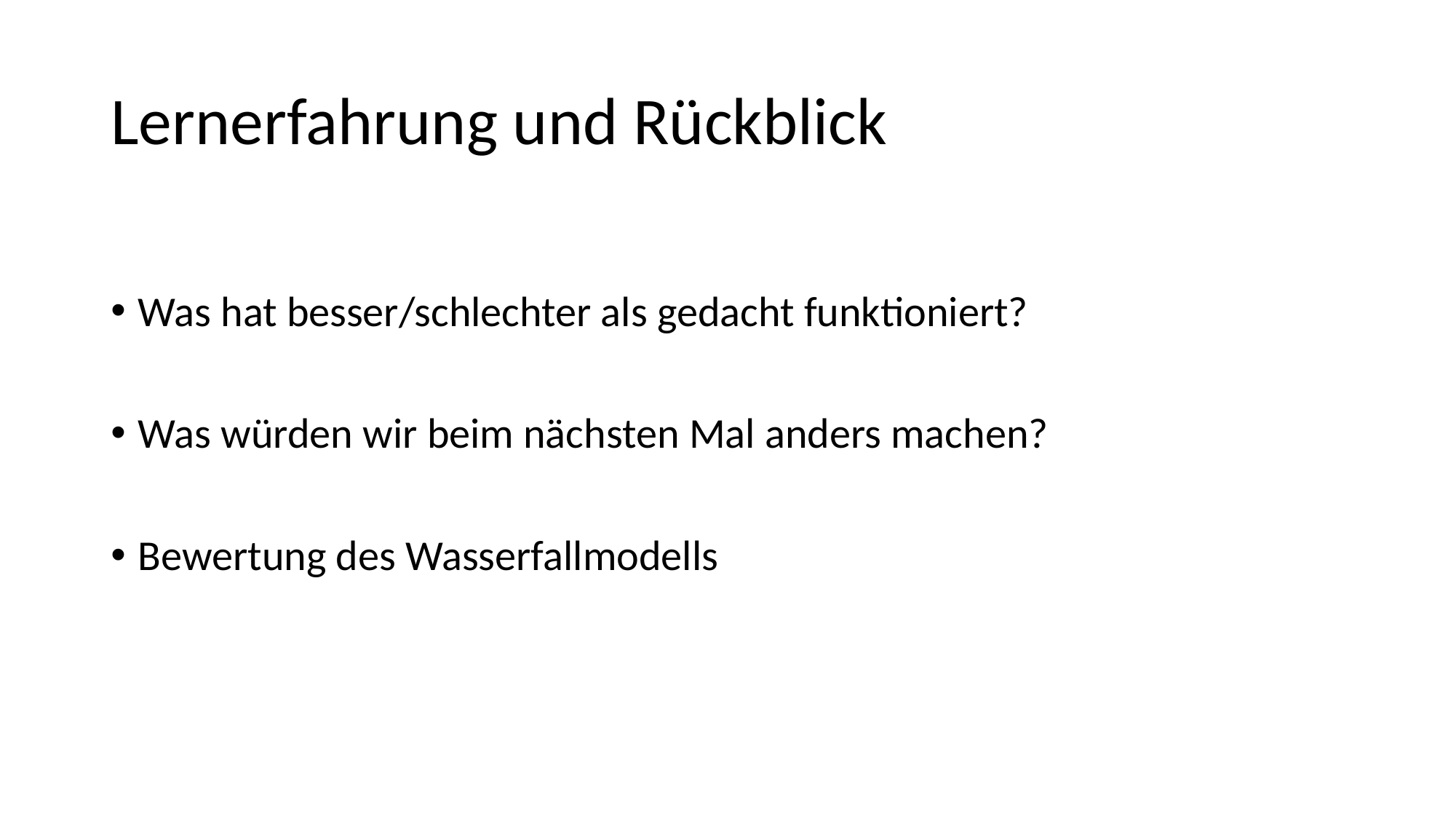

# Lernerfahrung und Rückblick

Was hat besser/schlechter als gedacht funktioniert?

Was würden wir beim nächsten Mal anders machen?

Bewertung des Wasserfallmodells